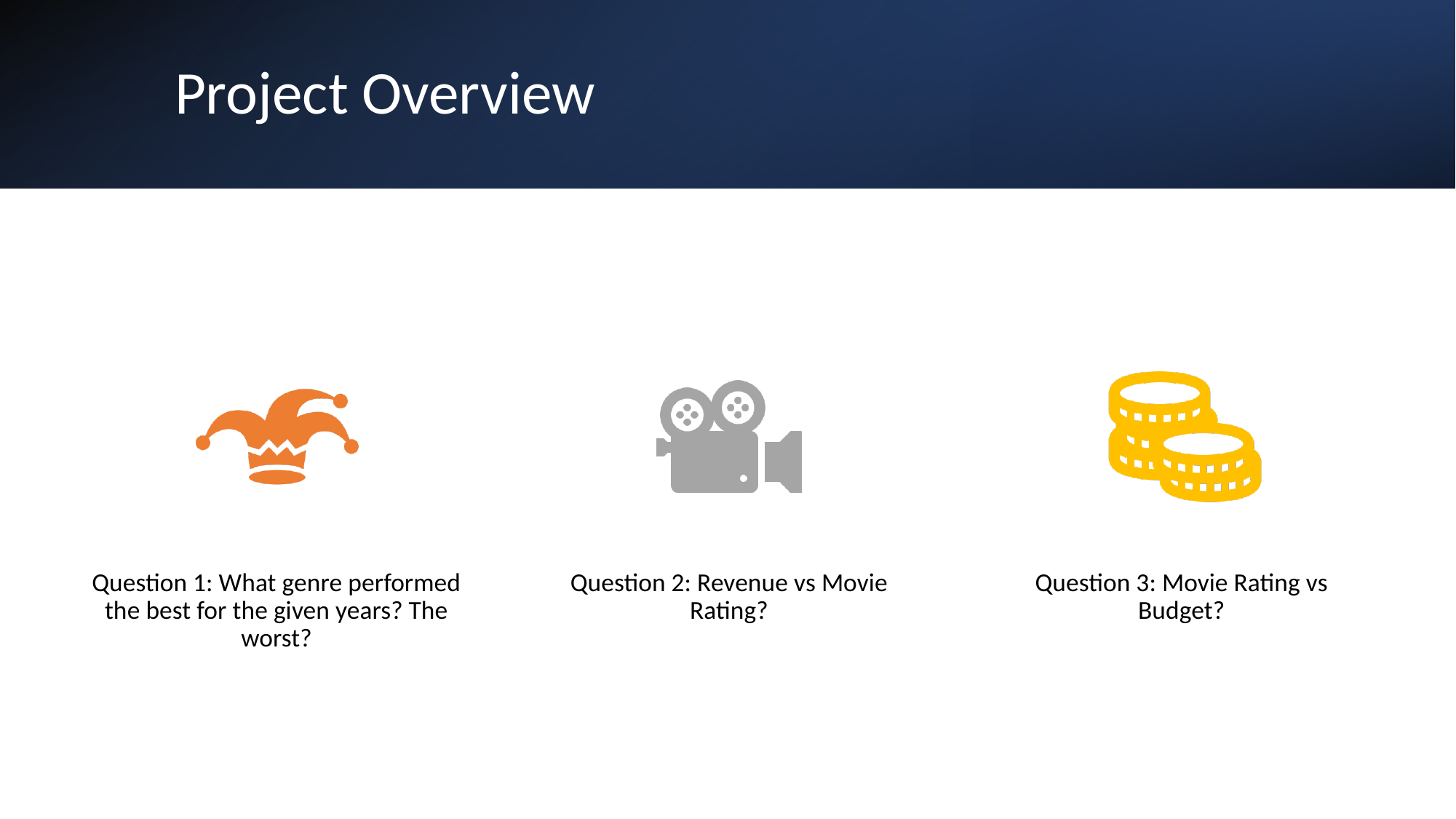

# Project Overview
Question 1: What genre performed the best for the given years? The worst?
Question 2: Revenue vs Movie Rating?
Question 3: Movie Rating vs Budget?